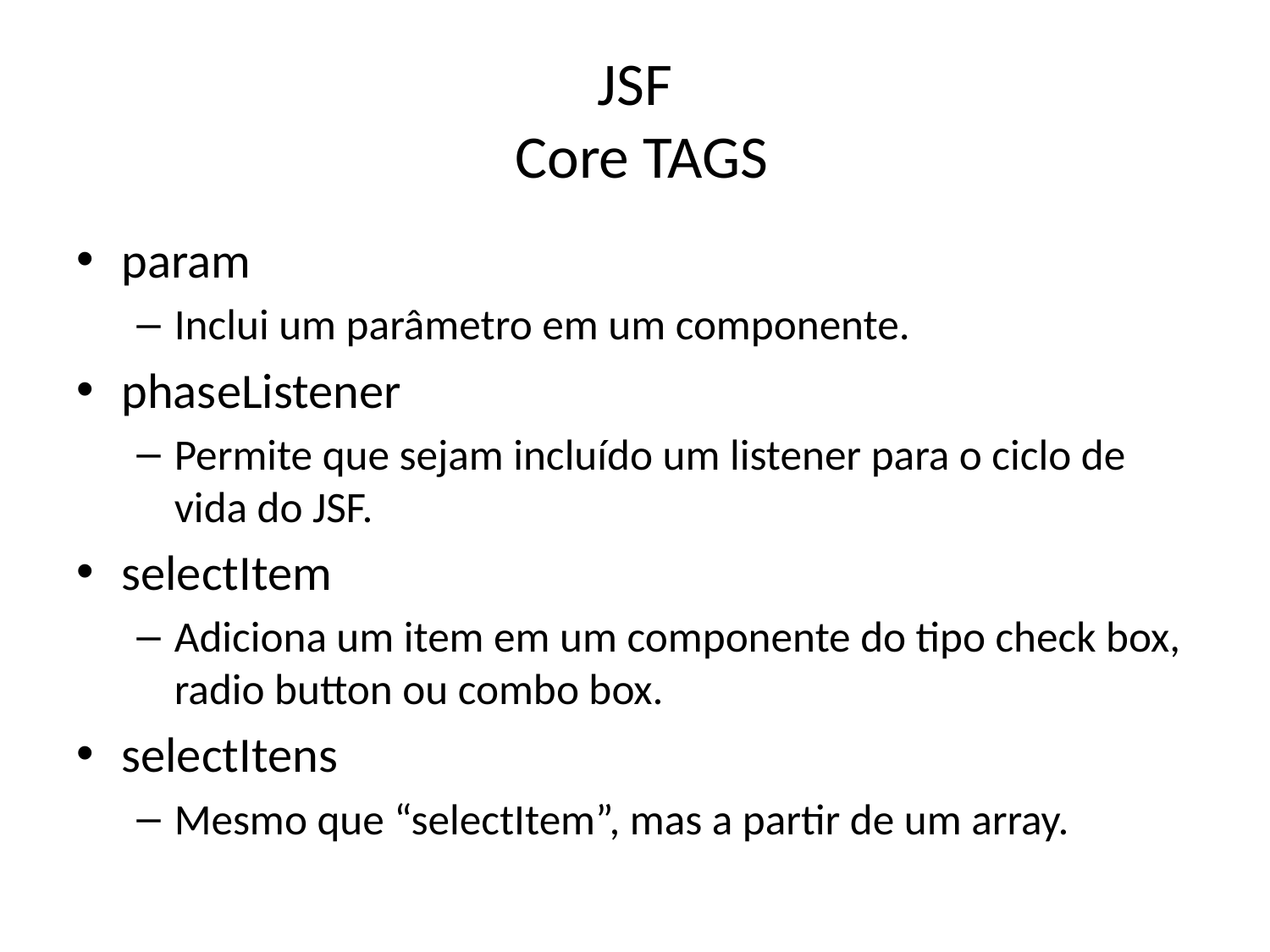

# JSF Core TAGS
param
Inclui um parâmetro em um componente.
phaseListener
Permite que sejam incluído um listener para o ciclo de vida do JSF.
selectItem
Adiciona um item em um componente do tipo check box, radio button ou combo box.
selectItens
Mesmo que “selectItem”, mas a partir de um array.